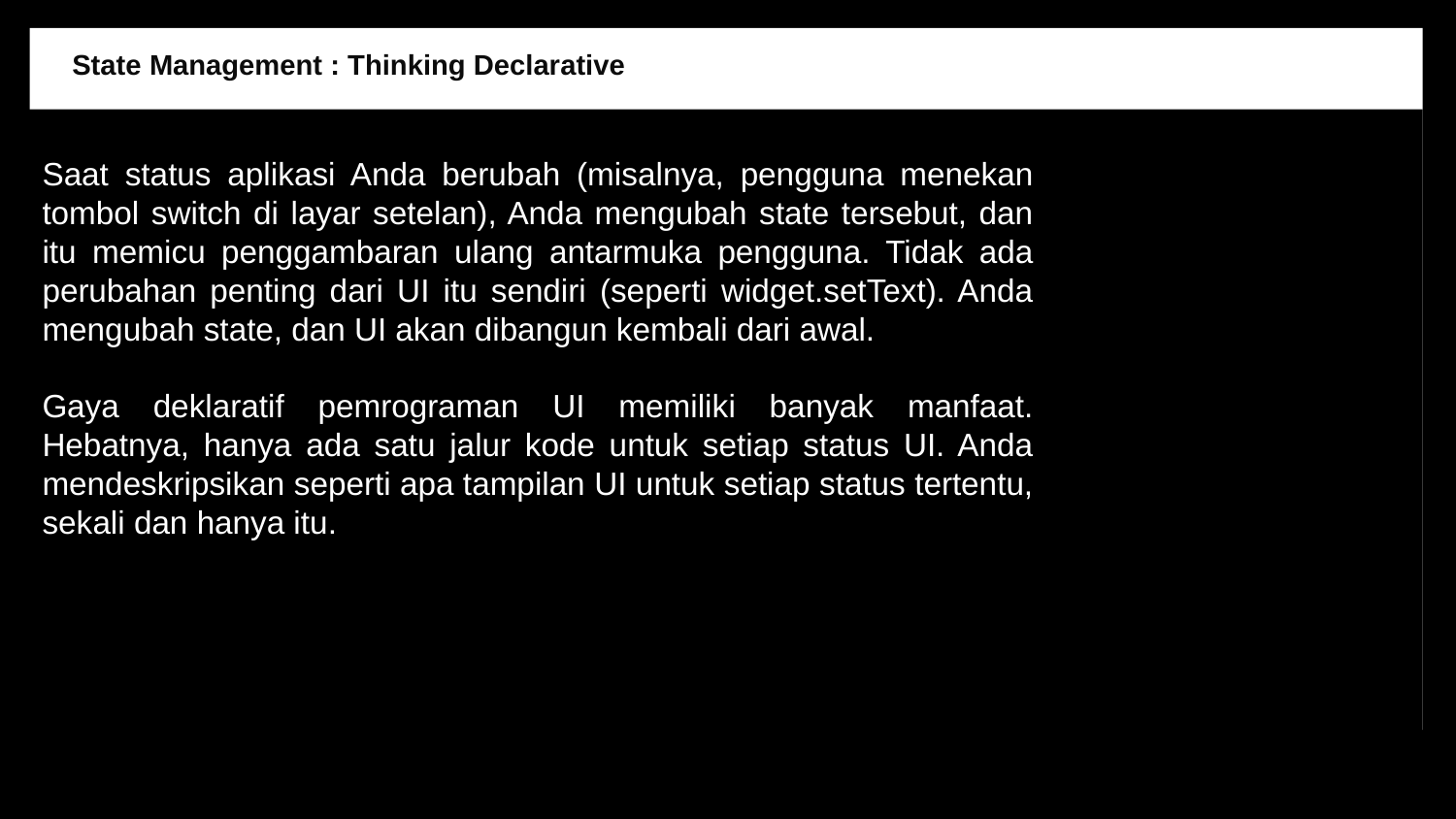

State Management : Thinking Declarative

Saat status aplikasi Anda berubah (misalnya, pengguna menekan tombol switch di layar setelan), Anda mengubah state tersebut, dan itu memicu penggambaran ulang antarmuka pengguna. Tidak ada perubahan penting dari UI itu sendiri (seperti widget.setText). Anda mengubah state, dan UI akan dibangun kembali dari awal.

Gaya deklaratif pemrograman UI memiliki banyak manfaat. Hebatnya, hanya ada satu jalur kode untuk setiap status UI. Anda mendeskripsikan seperti apa tampilan UI untuk setiap status tertentu, sekali dan hanya itu.